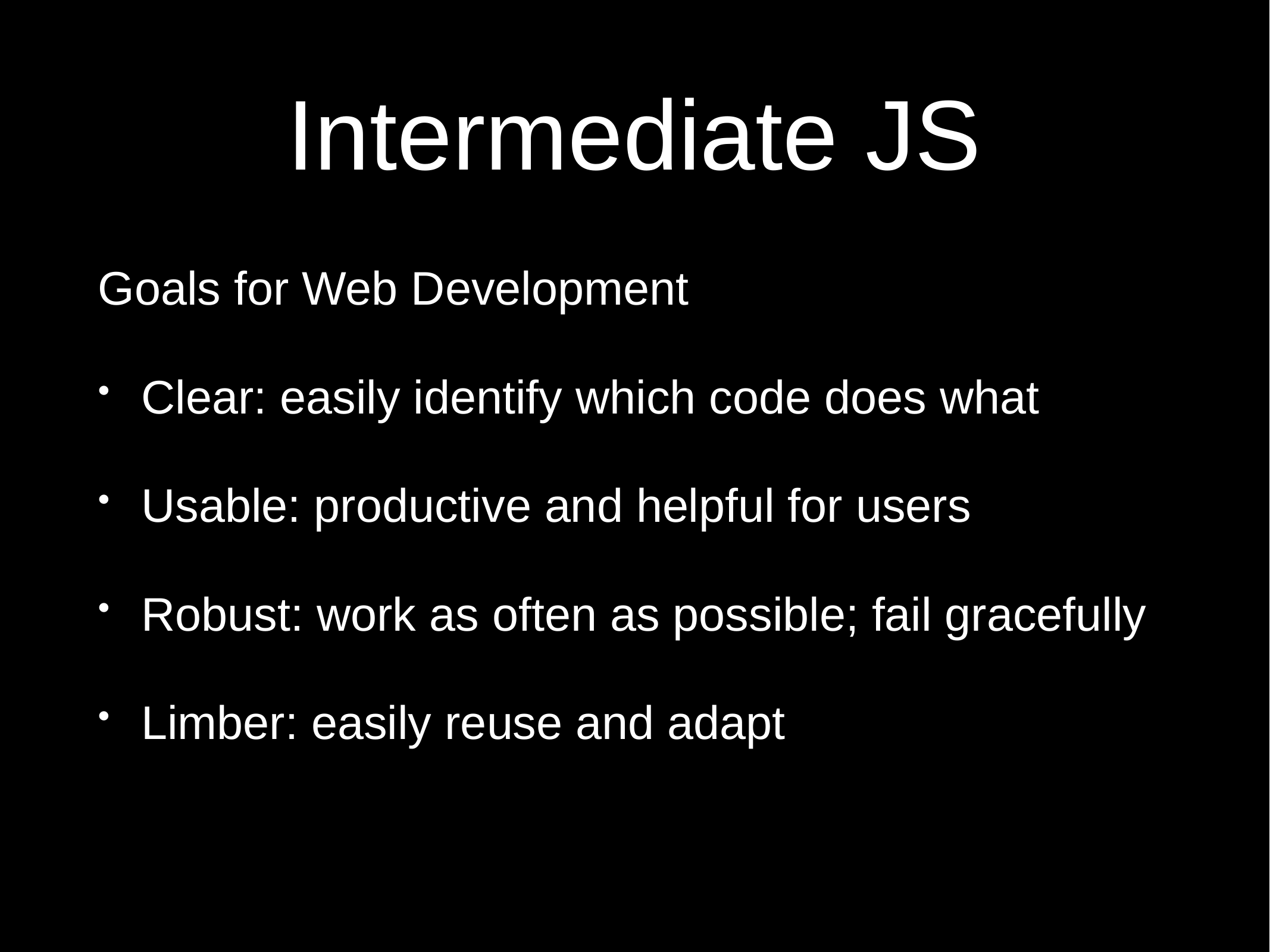

# Intermediate JS
Goals for Web Development
Clear: easily identify which code does what
Usable: productive and helpful for users
Robust: work as often as possible; fail gracefully
Limber: easily reuse and adapt